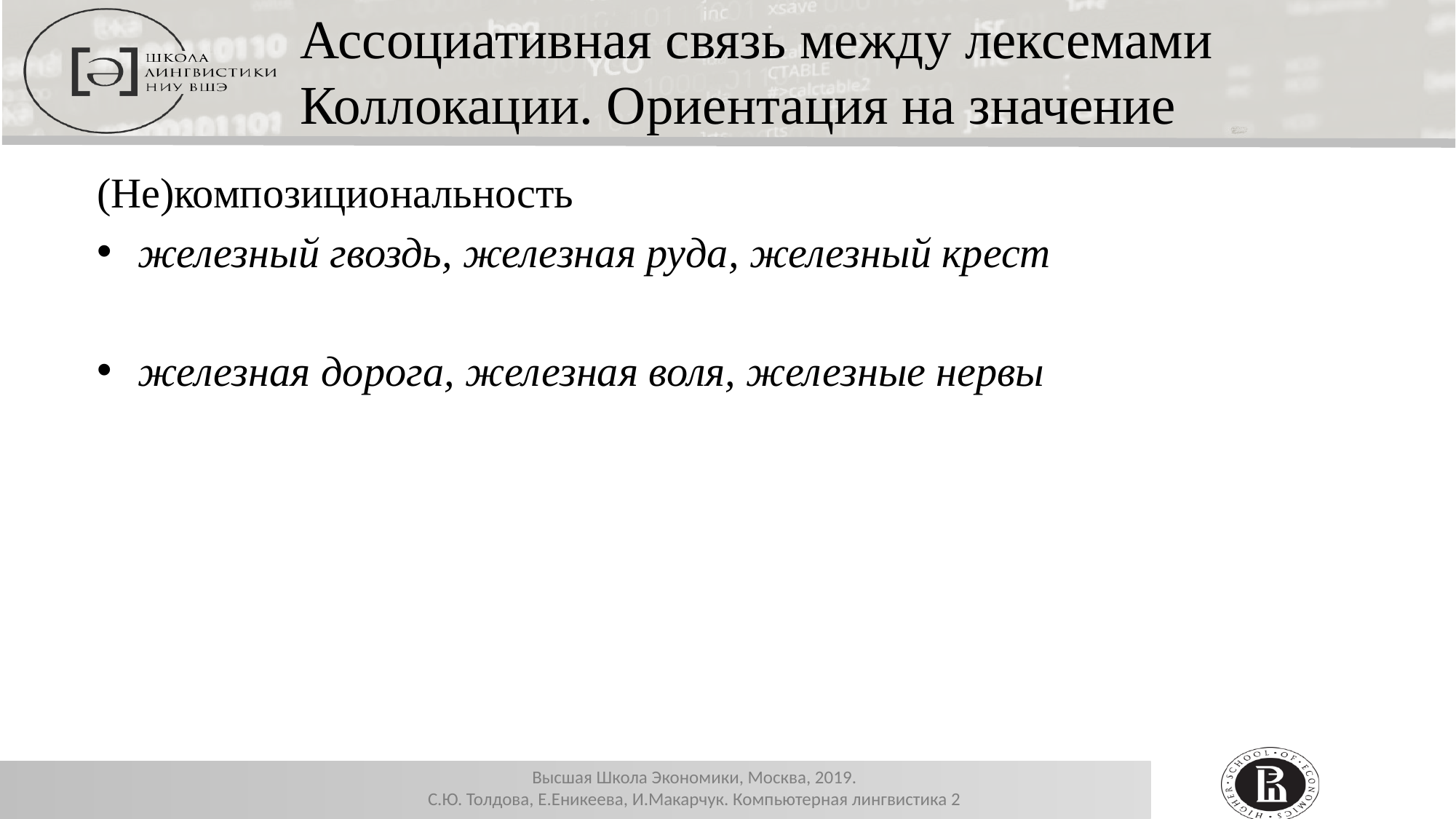

Ассоциативная связь между лексемами
Коллокации. Ориентация на значение
(Не)композициональность
железный гвоздь, железная руда, железный крест

железная дорога, железная воля, железные нервы